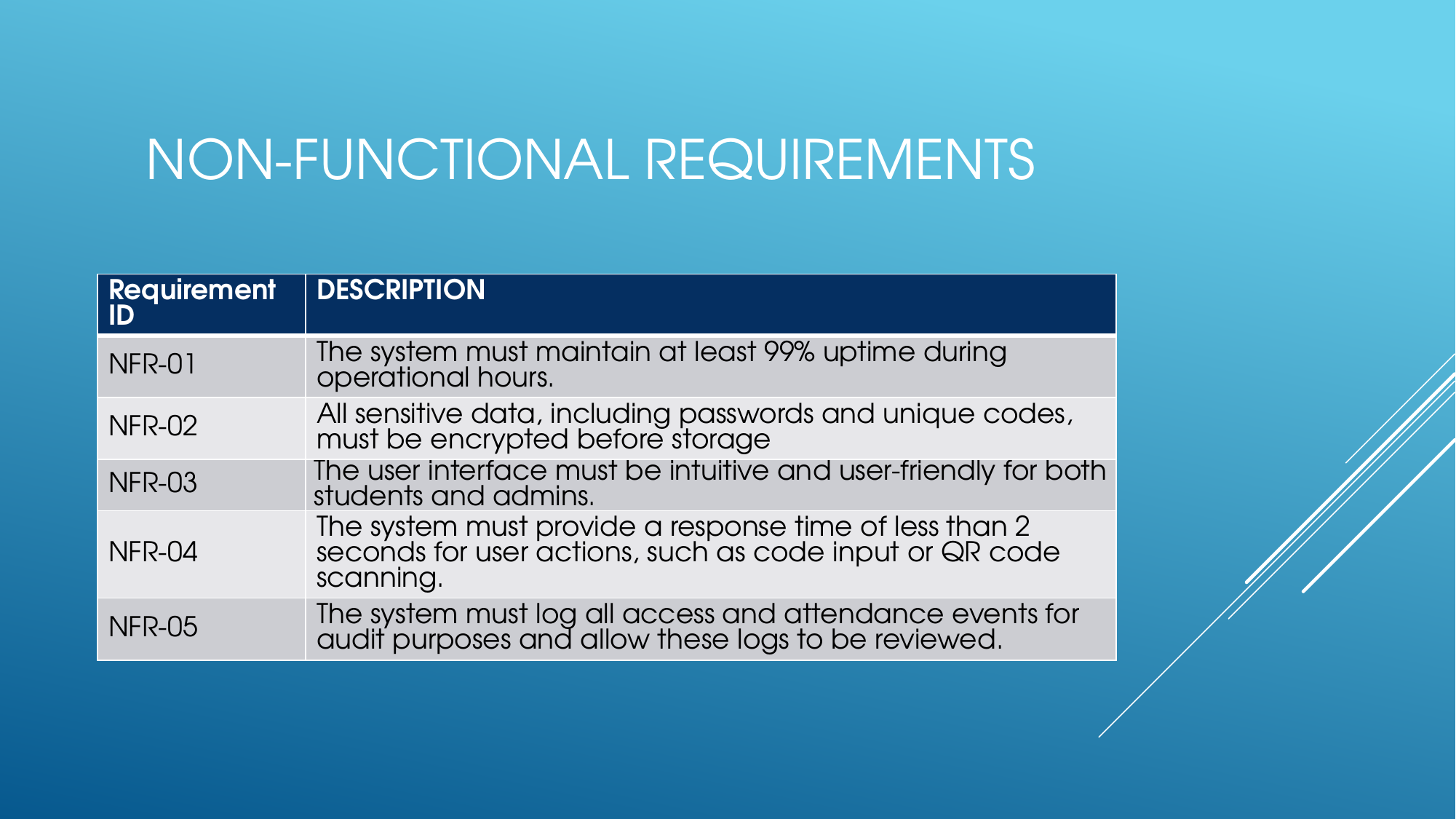

# NON-Functional requirements
| Requirement ID | DESCRIPTION |
| --- | --- |
| NFR-01 | The system must maintain at least 99% uptime during operational hours. |
| NFR-02 | All sensitive data, including passwords and unique codes, must be encrypted before storage |
| NFR-03 | The user interface must be intuitive and user-friendly for both students and admins. |
| NFR-04 | The system must provide a response time of less than 2 seconds for user actions, such as code input or QR code scanning. |
| NFR-05 | The system must log all access and attendance events for audit purposes and allow these logs to be reviewed. |